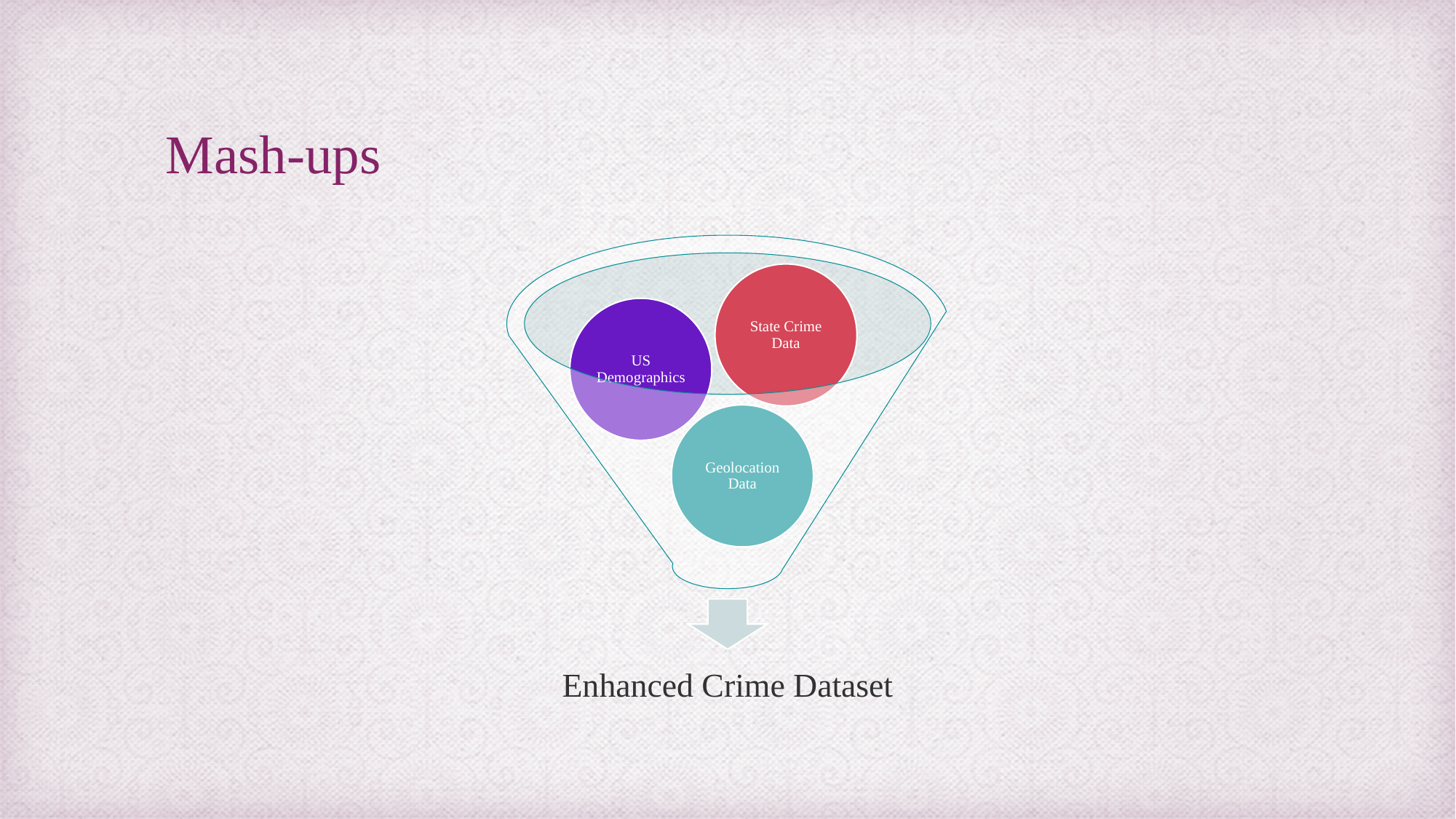

# Mash-ups
Enhanced Crime Dataset
Geolocation Data
US Demographics
State Crime Data